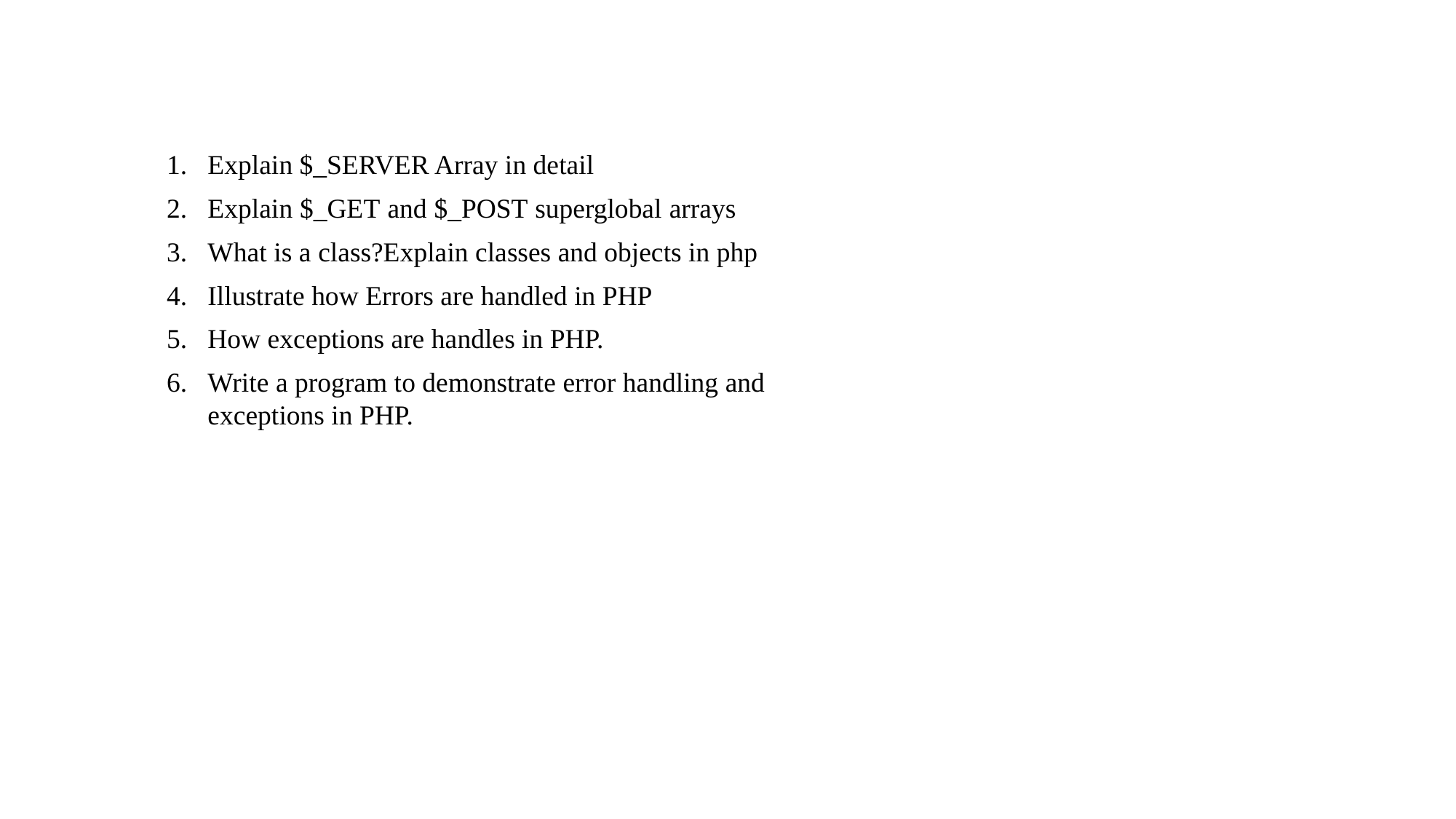

Explain $_SERVER Array in detail
Explain $_GET and $_POST superglobal arrays
What is a class?Explain classes and objects in php
Illustrate how Errors are handled in PHP
How exceptions are handles in PHP.
Write a program to demonstrate error handling and exceptions in PHP.